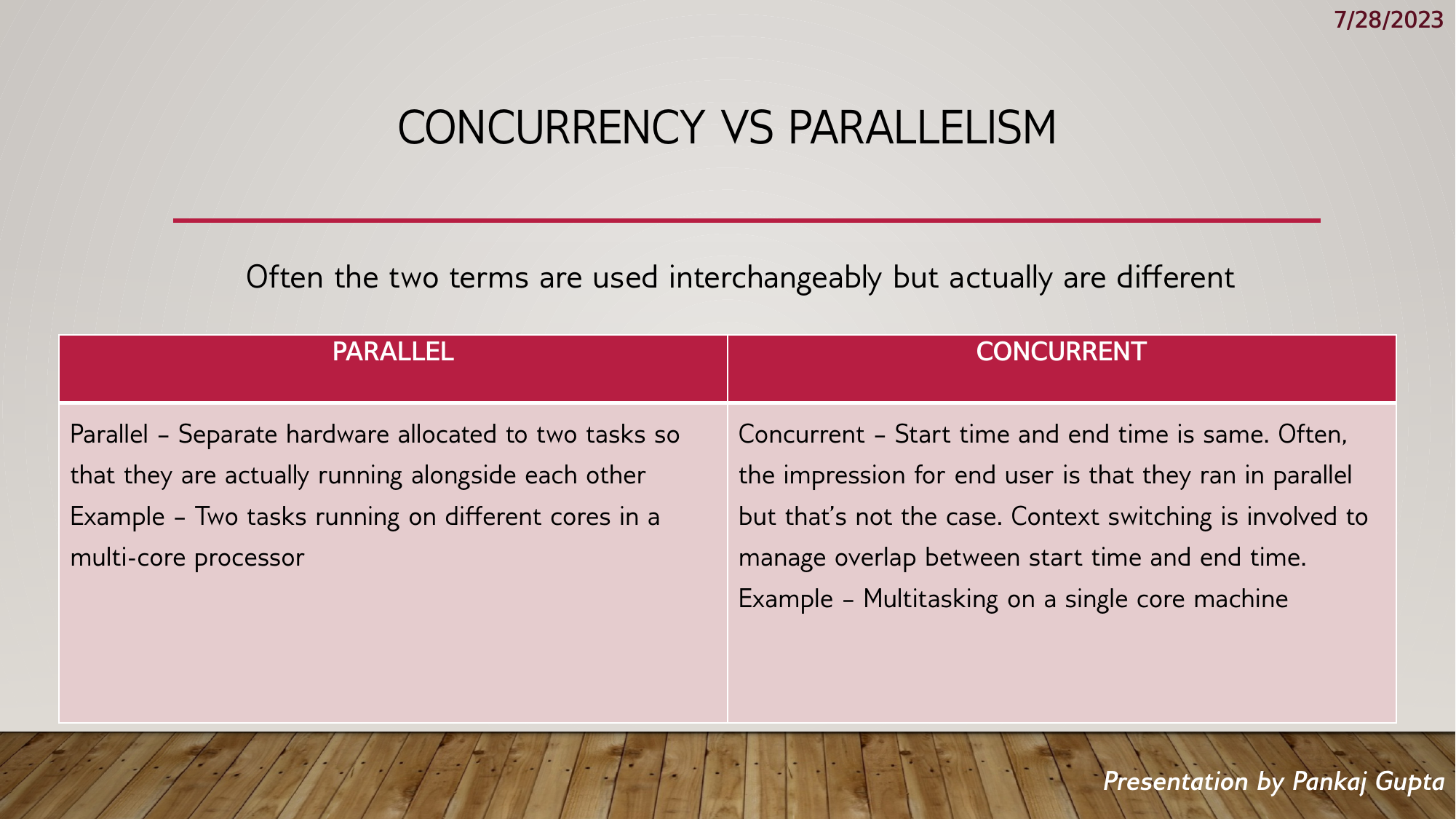

7/28/2023
# CONCURRENCY VS PARALLELISM
Often the two terms are used interchangeably but actually are different

| PARALLEL | CONCURRENT |
| --- | --- |
| Parallel – Separate hardware allocated to two tasks so that they are actually running alongside each other Example – Two tasks running on different cores in a multi-core processor | Concurrent – Start time and end time is same. Often, the impression for end user is that they ran in parallel but that’s not the case. Context switching is involved to manage overlap between start time and end time. Example – Multitasking on a single core machine |
Presentation by Pankaj Gupta